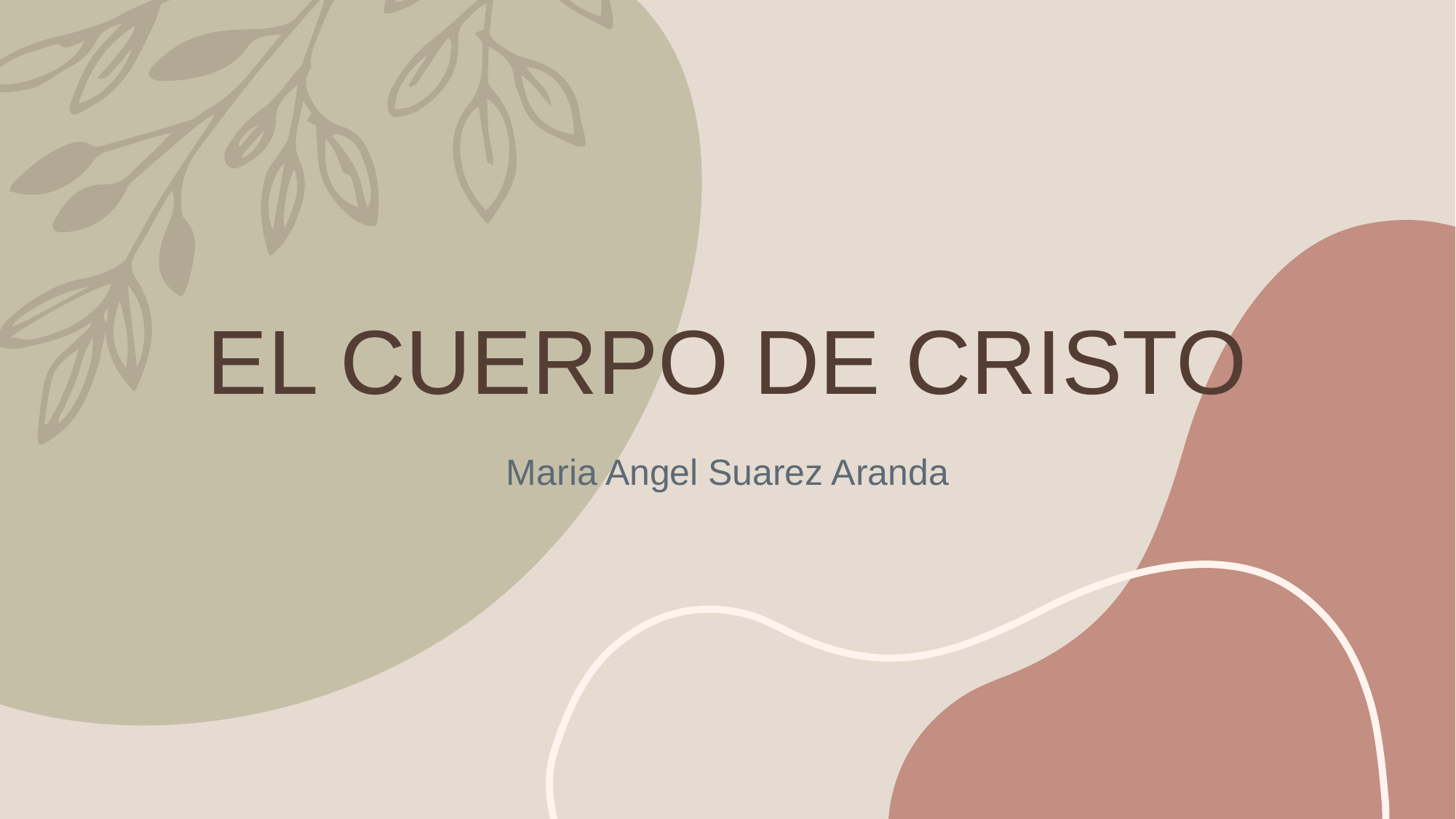

# EL CUERPO DE CRISTO
Maria Angel Suarez Aranda